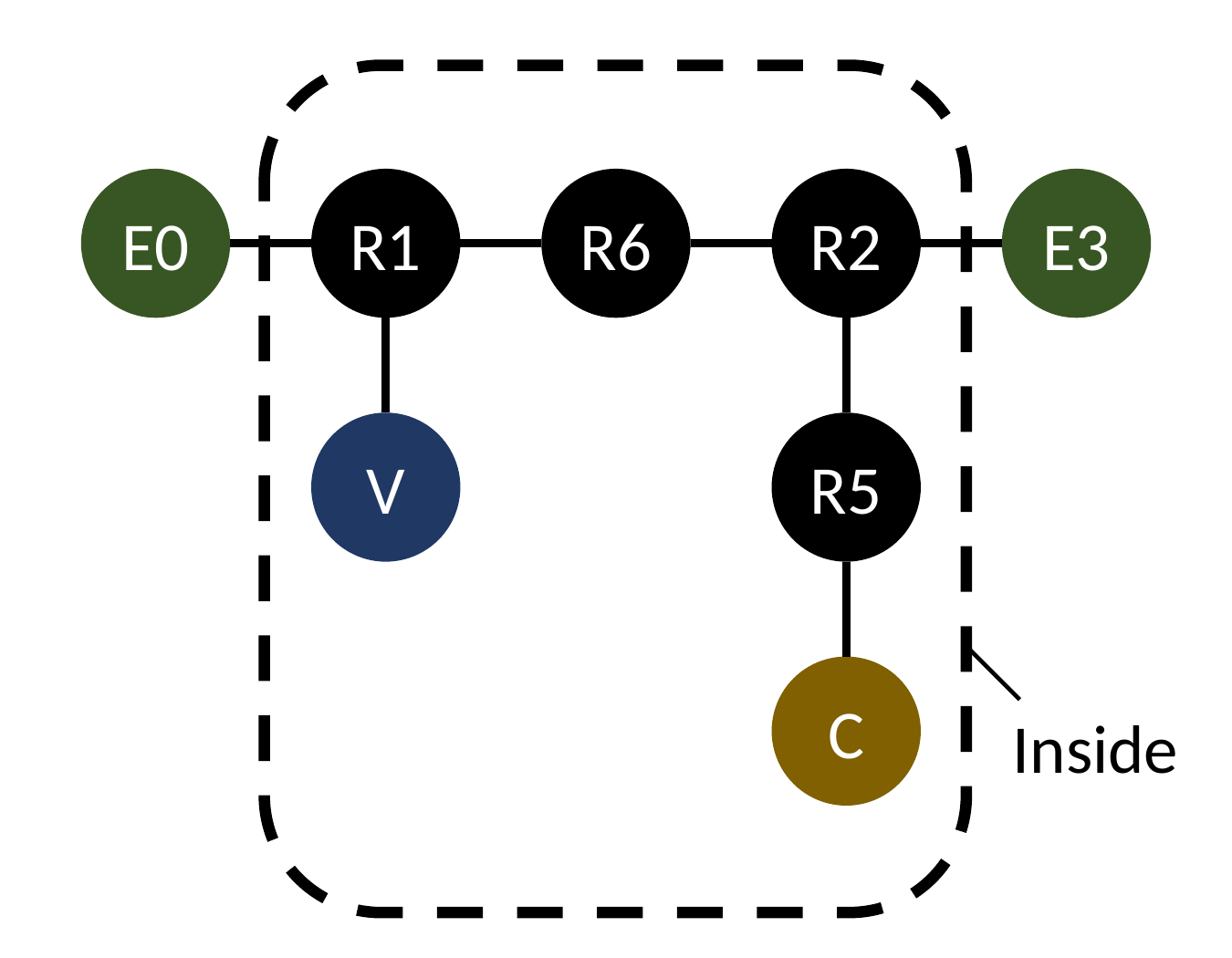

E0
R1
R6
R2
E3
V
R5
C
Inside